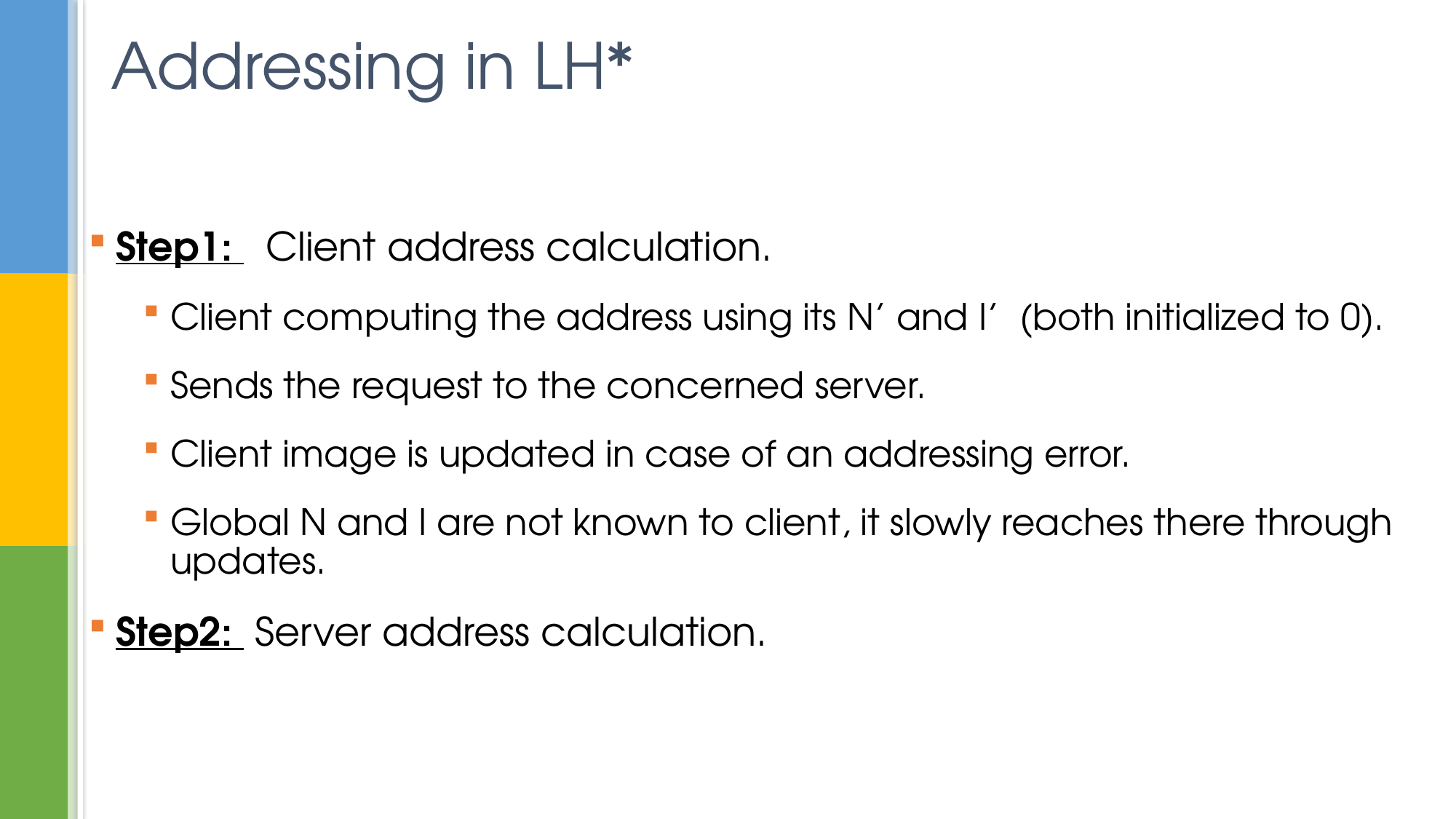

# Addressing in LH*
Step1:   Client address calculation.
Client computing the address using its N’ and I’  (both initialized to 0).
Sends the request to the concerned server.
Client image is updated in case of an addressing error.
Global N and I are not known to client, it slowly reaches there through updates.
Step2:  Server address calculation.